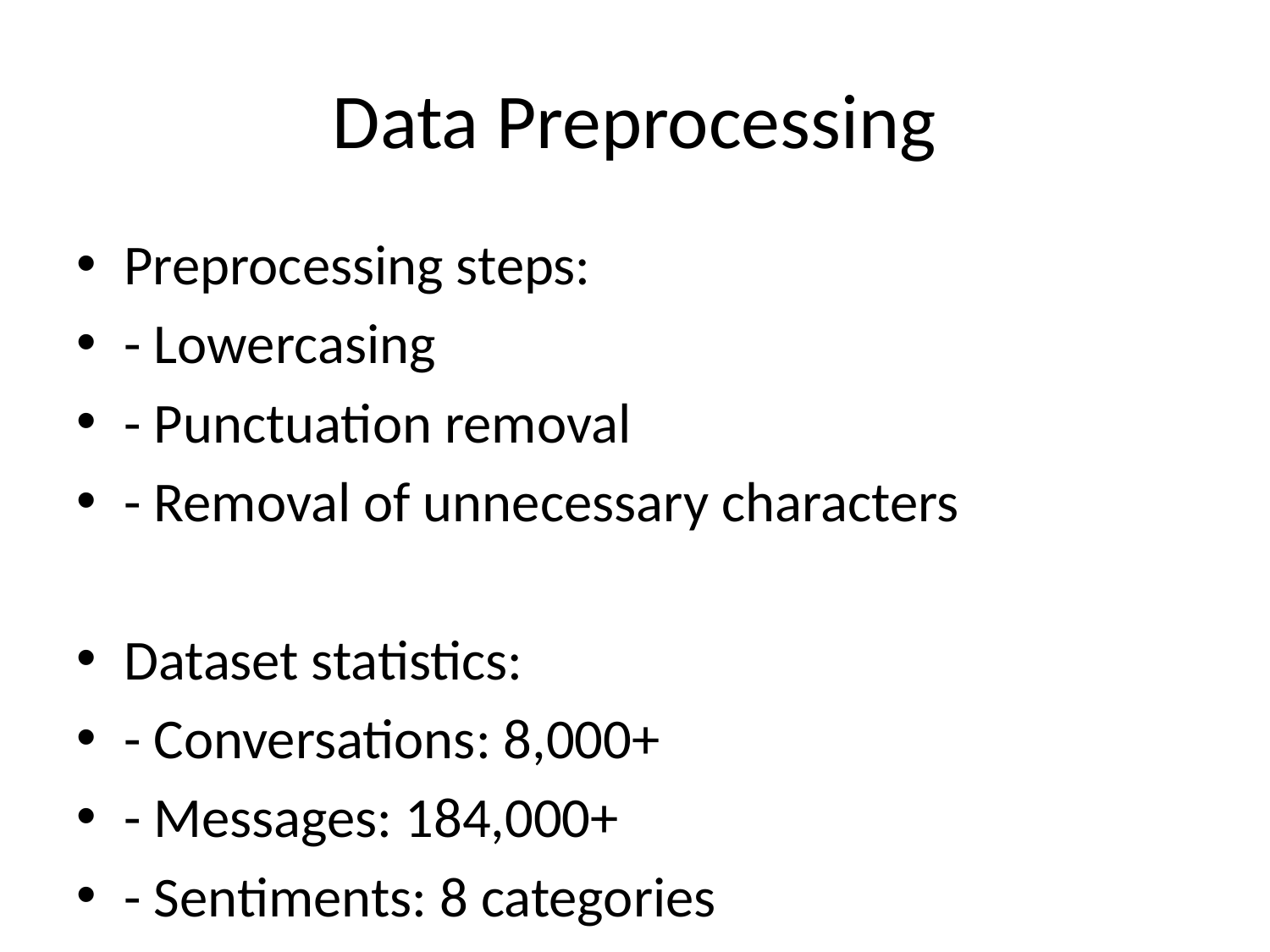

# Data Preprocessing
Preprocessing steps:
- Lowercasing
- Punctuation removal
- Removal of unnecessary characters

Dataset statistics:
- Conversations: 8,000+
- Messages: 184,000+
- Sentiments: 8 categories